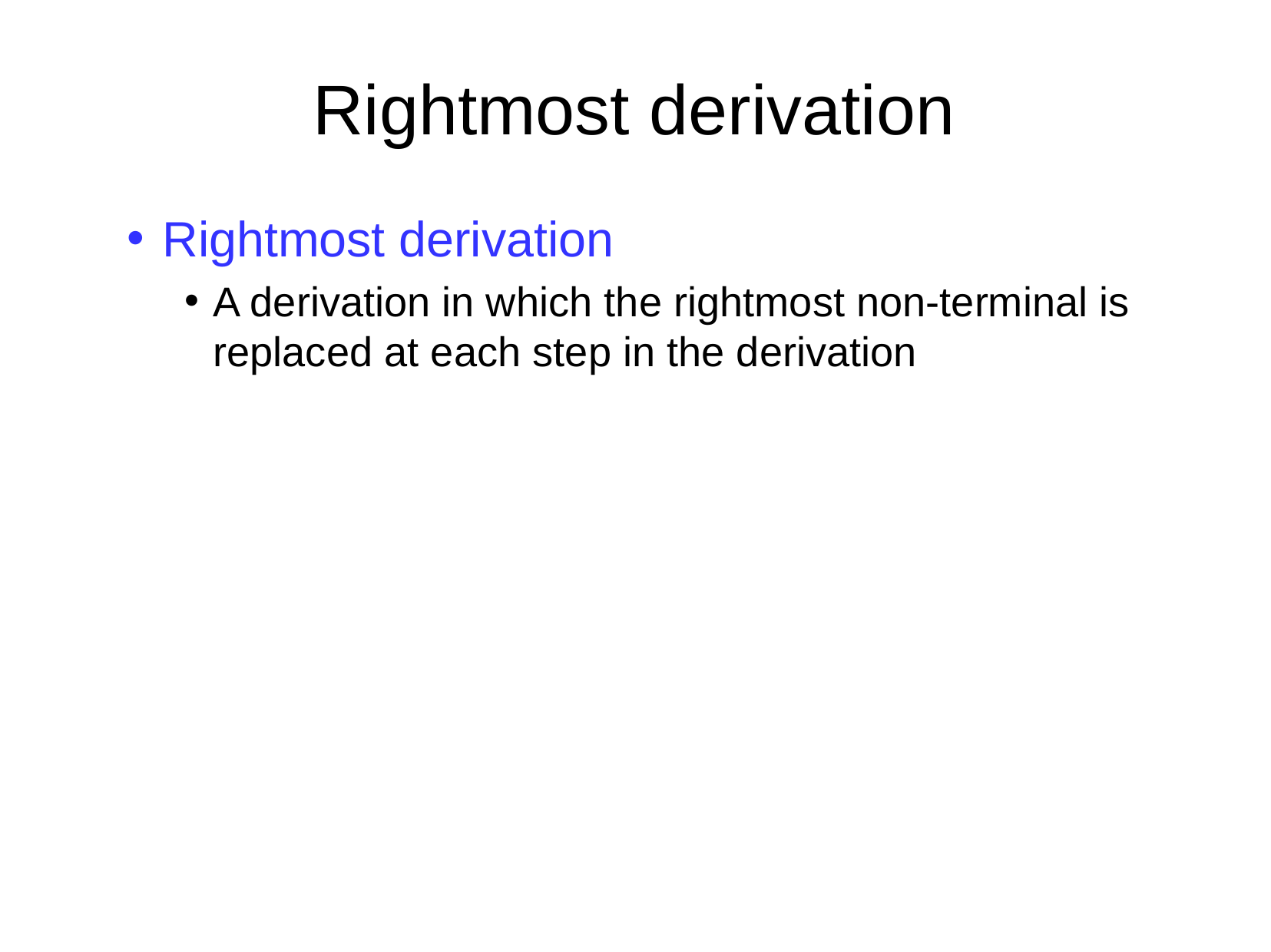

# Rightmost derivation
Rightmost derivation
A derivation in which the rightmost non-terminal is replaced at each step in the derivation